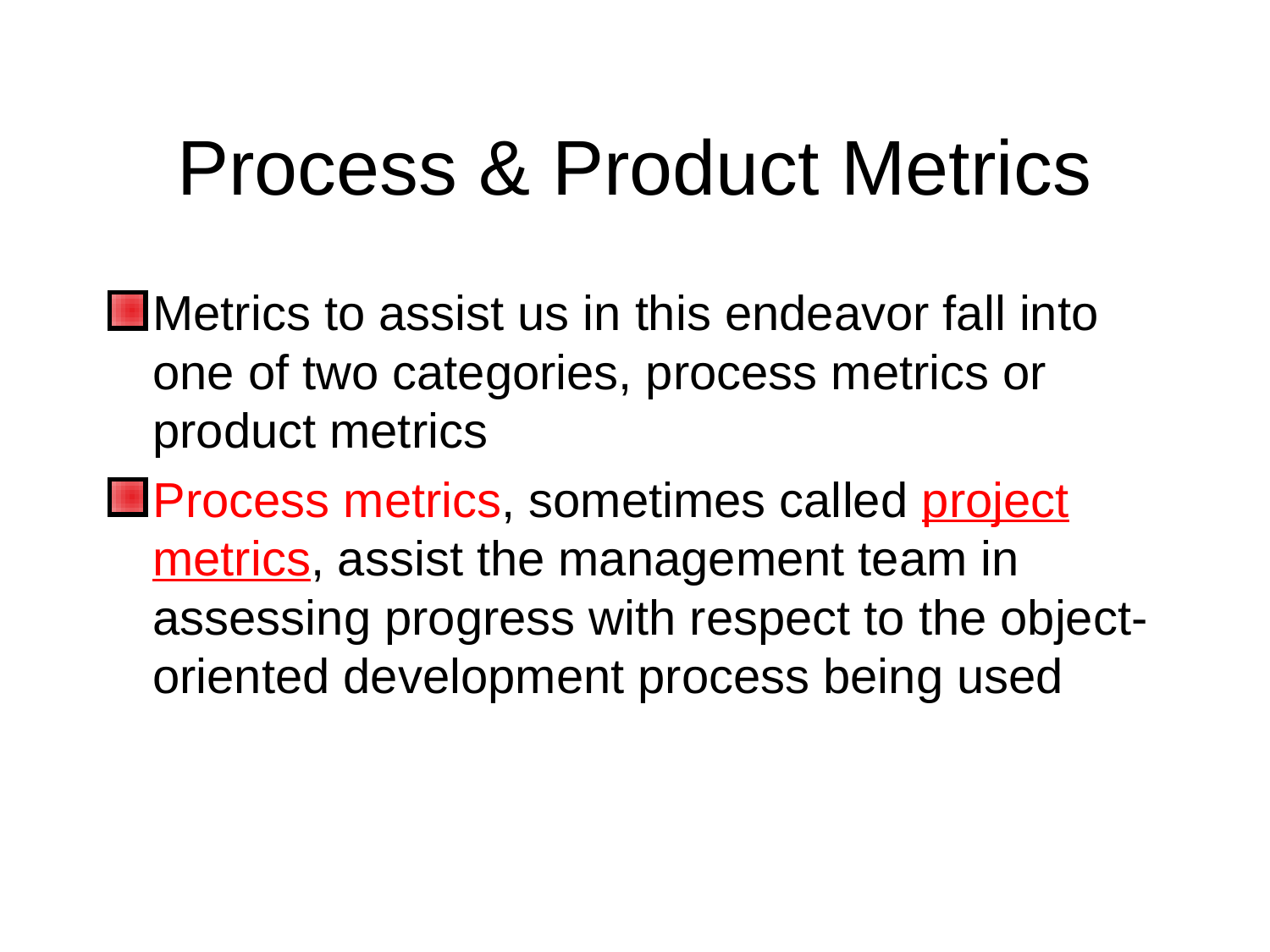

# Process & Product Metrics
Metrics to assist us in this endeavor fall into one of two categories, process metrics or product metrics
Process metrics, sometimes called project metrics, assist the management team in assessing progress with respect to the object-oriented development process being used